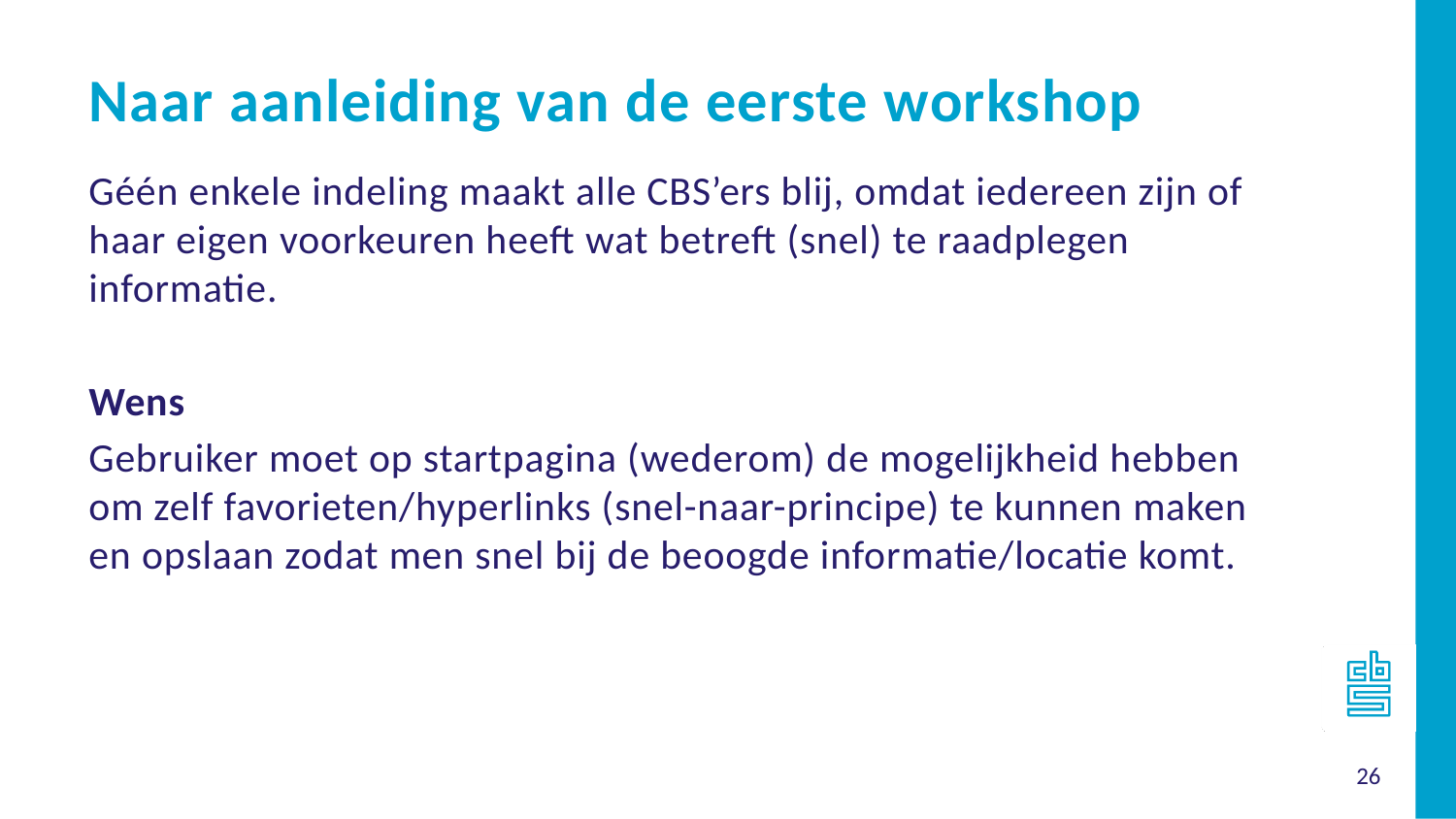

Naar aanleiding van de eerste workshop

Géén enkele indeling maakt alle CBS’ers blij, omdat iedereen zijn of haar eigen voorkeuren heeft wat betreft (snel) te raadplegen informatie.

Wens
Gebruiker moet op startpagina (wederom) de mogelijkheid hebben om zelf favorieten/hyperlinks (snel-naar-principe) te kunnen maken en opslaan zodat men snel bij de beoogde informatie/locatie komt.

26